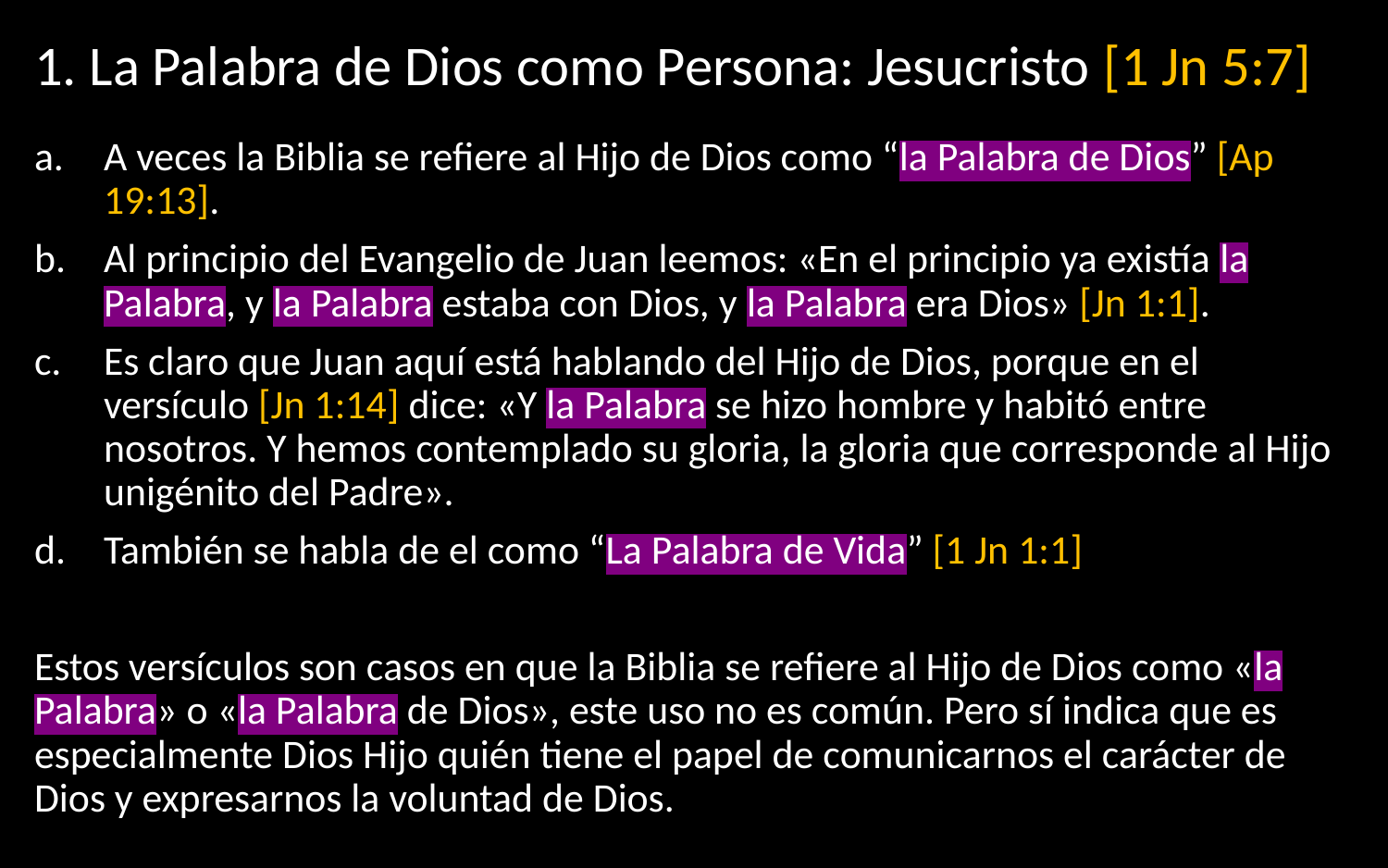

# 1. La Palabra de Dios como Persona: Jesucristo [1 Jn 5:7]
A veces la Biblia se refiere al Hijo de Dios como “la Palabra de Dios” [Ap 19:13].
Al principio del Evangelio de Juan leemos: «En el principio ya existía la Palabra, y la Palabra estaba con Dios, y la Palabra era Dios» [Jn 1:1].
Es claro que Juan aquí está hablando del Hijo de Dios, porque en el versículo [Jn 1:14] dice: «Y la Palabra se hizo hombre y habitó entre nosotros. Y hemos contemplado su gloria, la gloria que corresponde al Hijo unigénito del Padre».
También se habla de el como “La Palabra de Vida” [1 Jn 1:1]

Estos versículos son casos en que la Biblia se refiere al Hijo de Dios como «la Palabra» o «la Palabra de Dios», este uso no es común. Pero sí indica que es especialmente Dios Hijo quién tiene el papel de comunicarnos el carácter de Dios y expresarnos la voluntad de Dios.